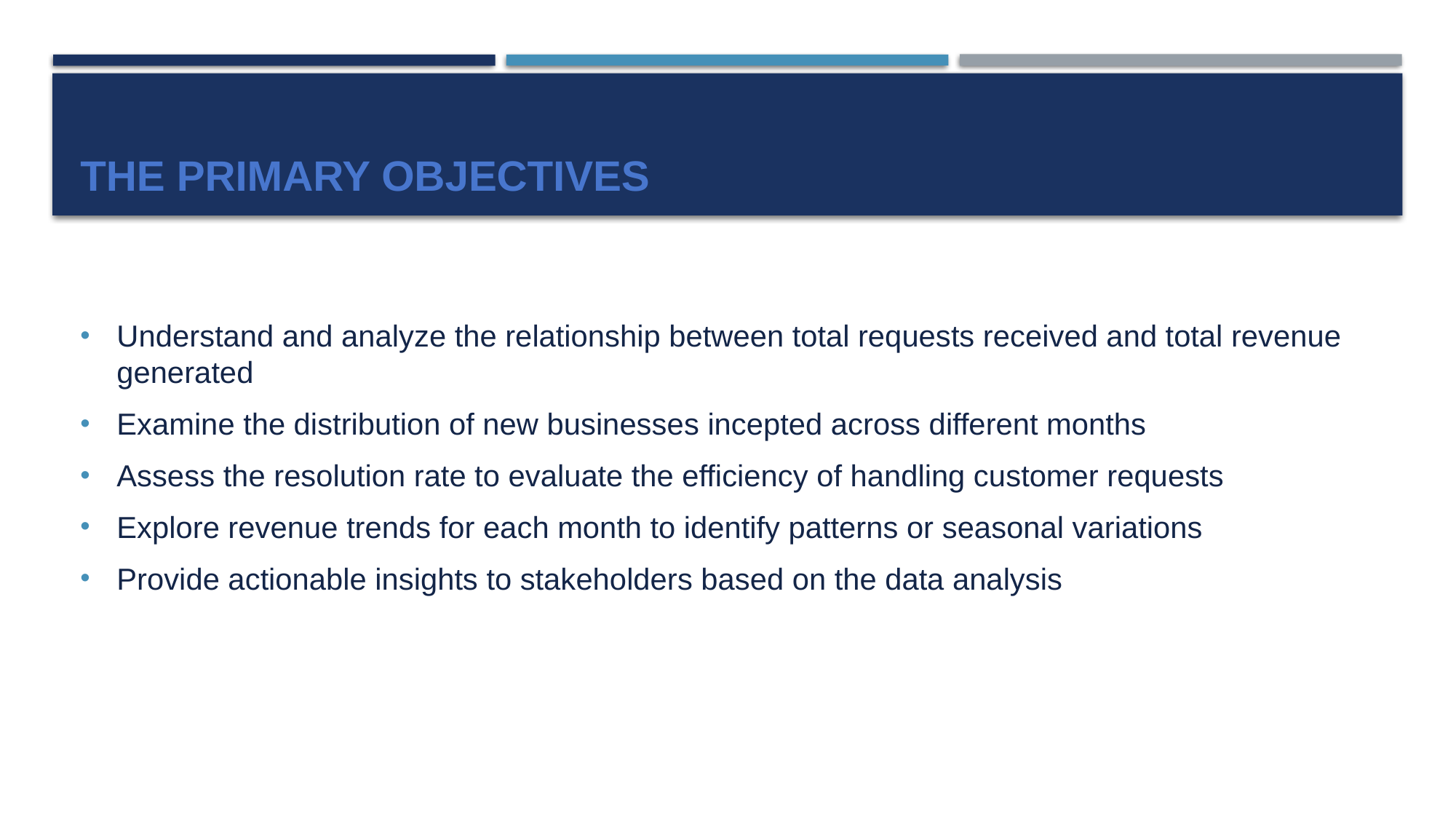

# the primary objectives
Understand and analyze the relationship between total requests received and total revenue generated
Examine the distribution of new businesses incepted across different months
Assess the resolution rate to evaluate the efficiency of handling customer requests
Explore revenue trends for each month to identify patterns or seasonal variations
Provide actionable insights to stakeholders based on the data analysis